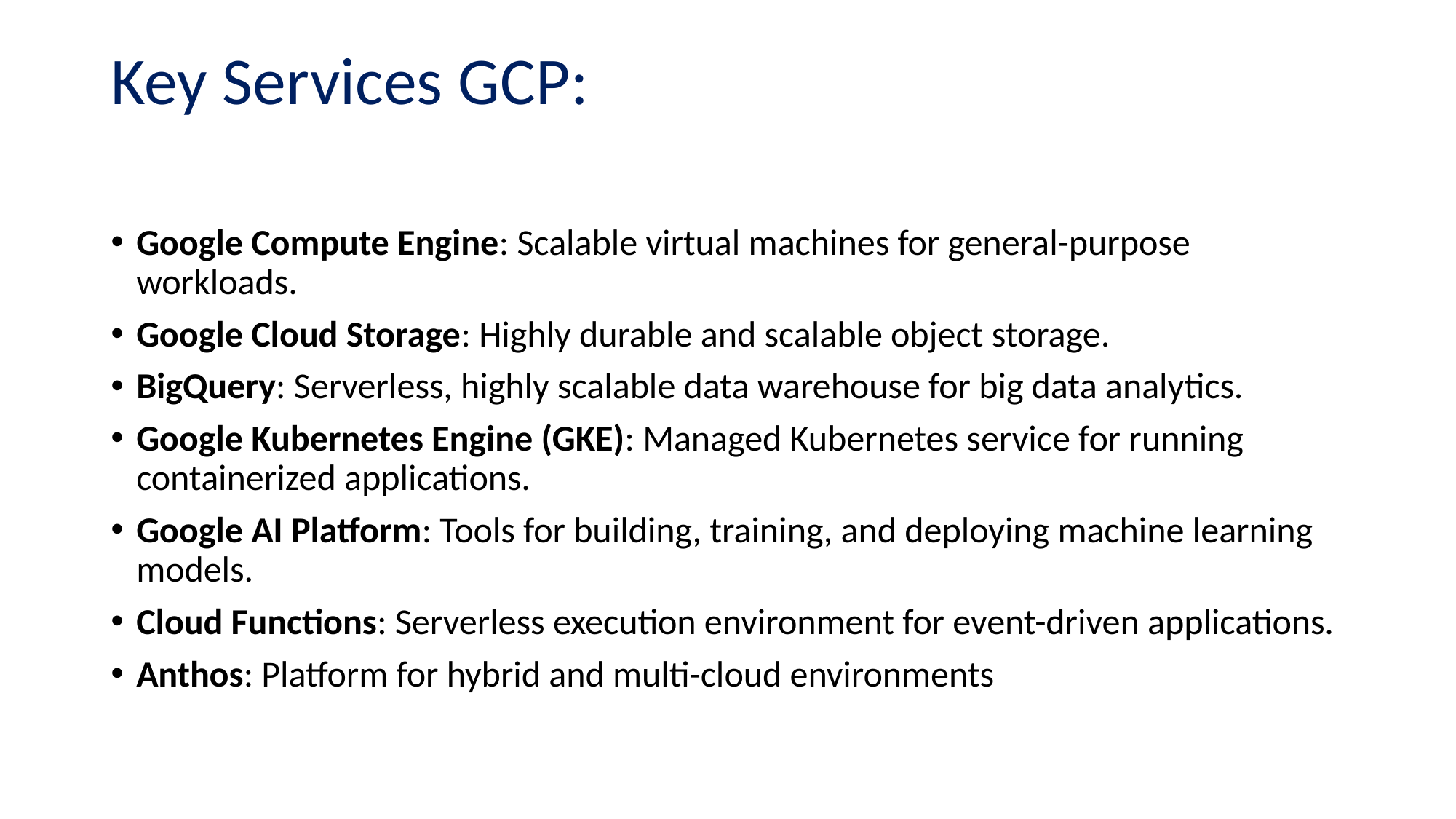

# Key Services GCP:
Google Compute Engine: Scalable virtual machines for general-purpose workloads.
Google Cloud Storage: Highly durable and scalable object storage.
BigQuery: Serverless, highly scalable data warehouse for big data analytics.
Google Kubernetes Engine (GKE): Managed Kubernetes service for running containerized applications.
Google AI Platform: Tools for building, training, and deploying machine learning models.
Cloud Functions: Serverless execution environment for event-driven applications.
Anthos: Platform for hybrid and multi-cloud environments